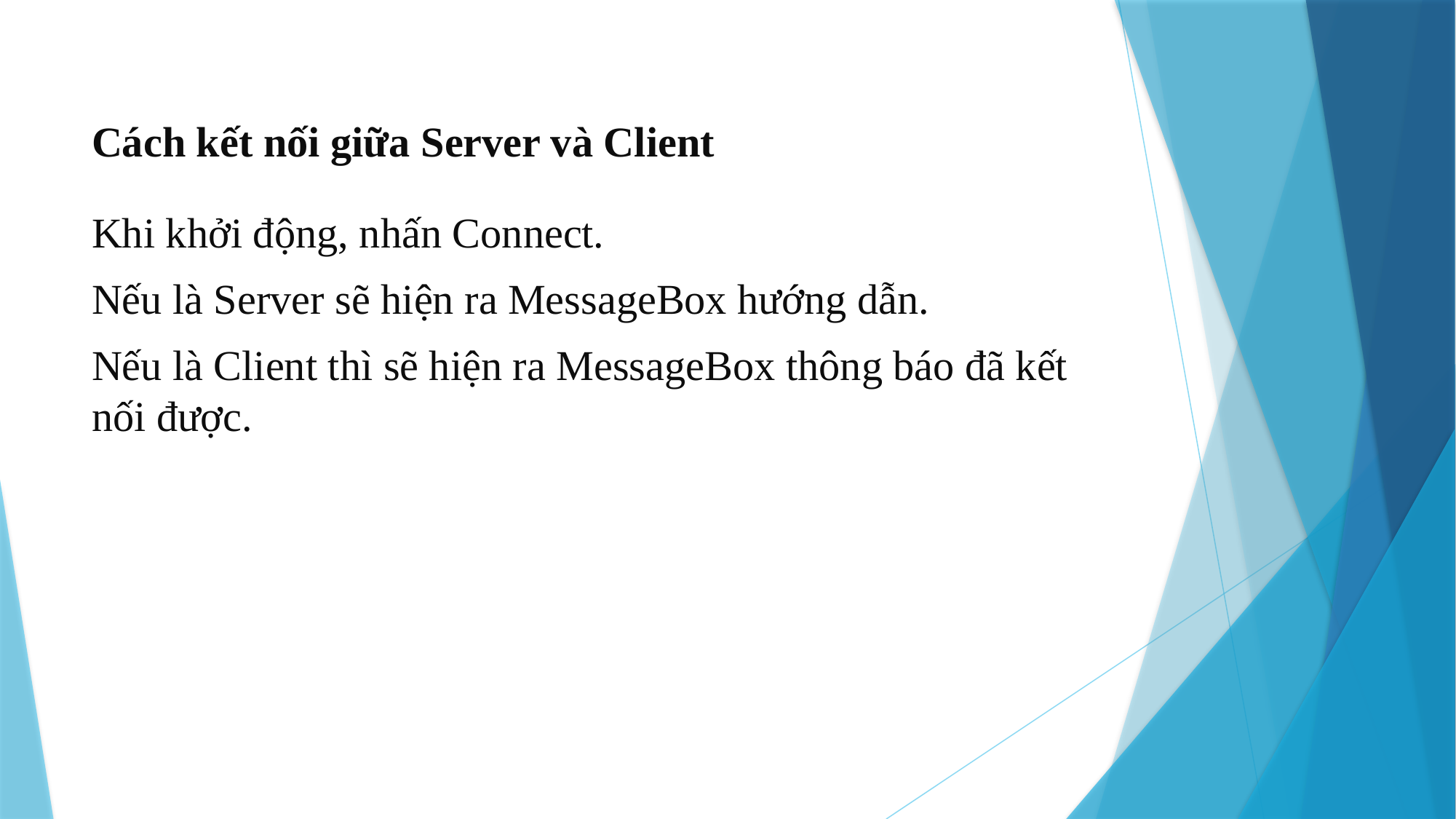

# Cách kết nối giữa Server và Client
Khi khởi động, nhấn Connect.
Nếu là Server sẽ hiện ra MessageBox hướng dẫn.
Nếu là Client thì sẽ hiện ra MessageBox thông báo đã kết nối được.